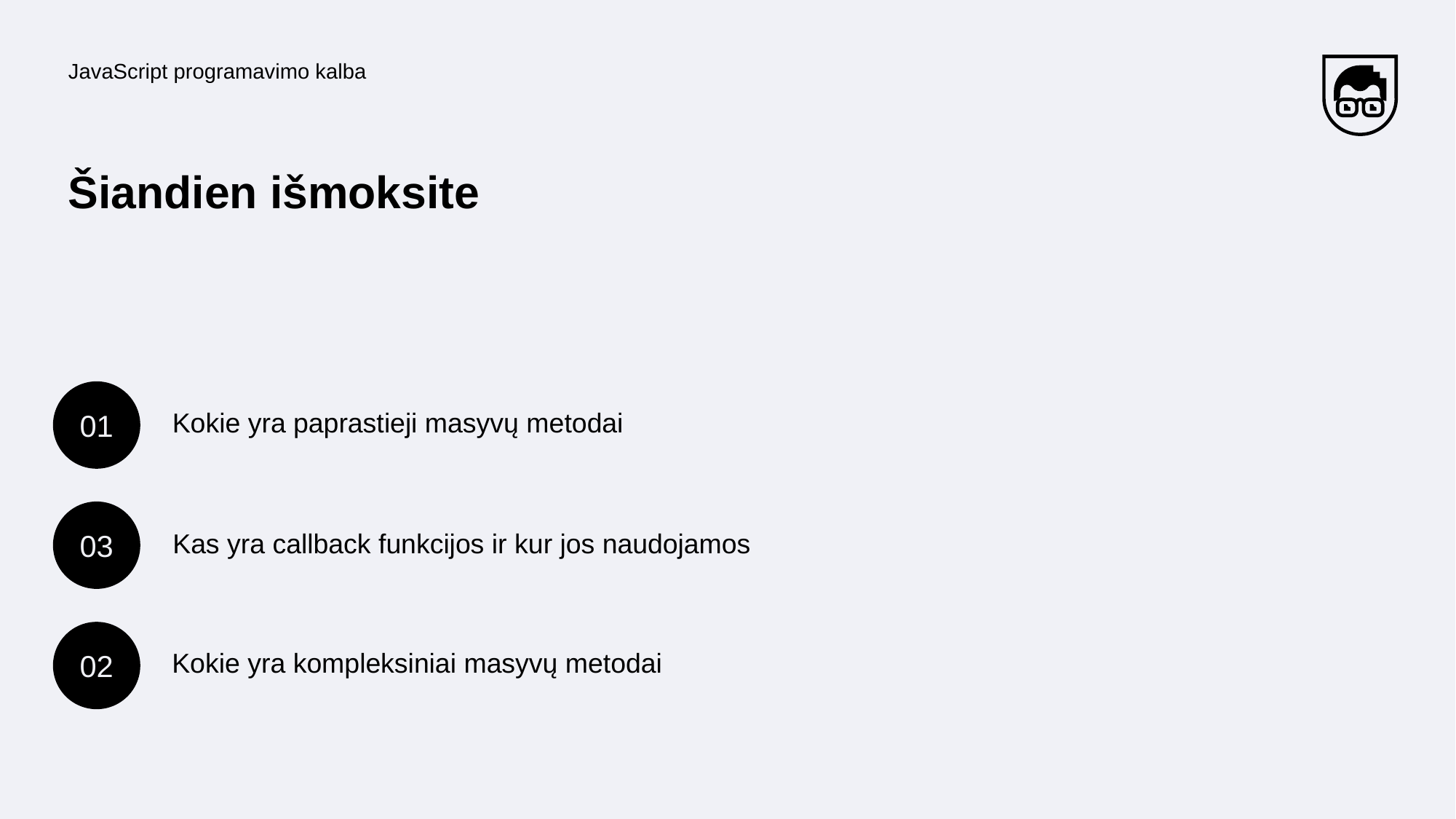

JavaScript programavimo kalba
# Šiandien išmoksite
01
Kokie yra paprastieji masyvų metodai
03
Kas yra callback funkcijos ir kur jos naudojamos
02
Kokie yra kompleksiniai masyvų metodai